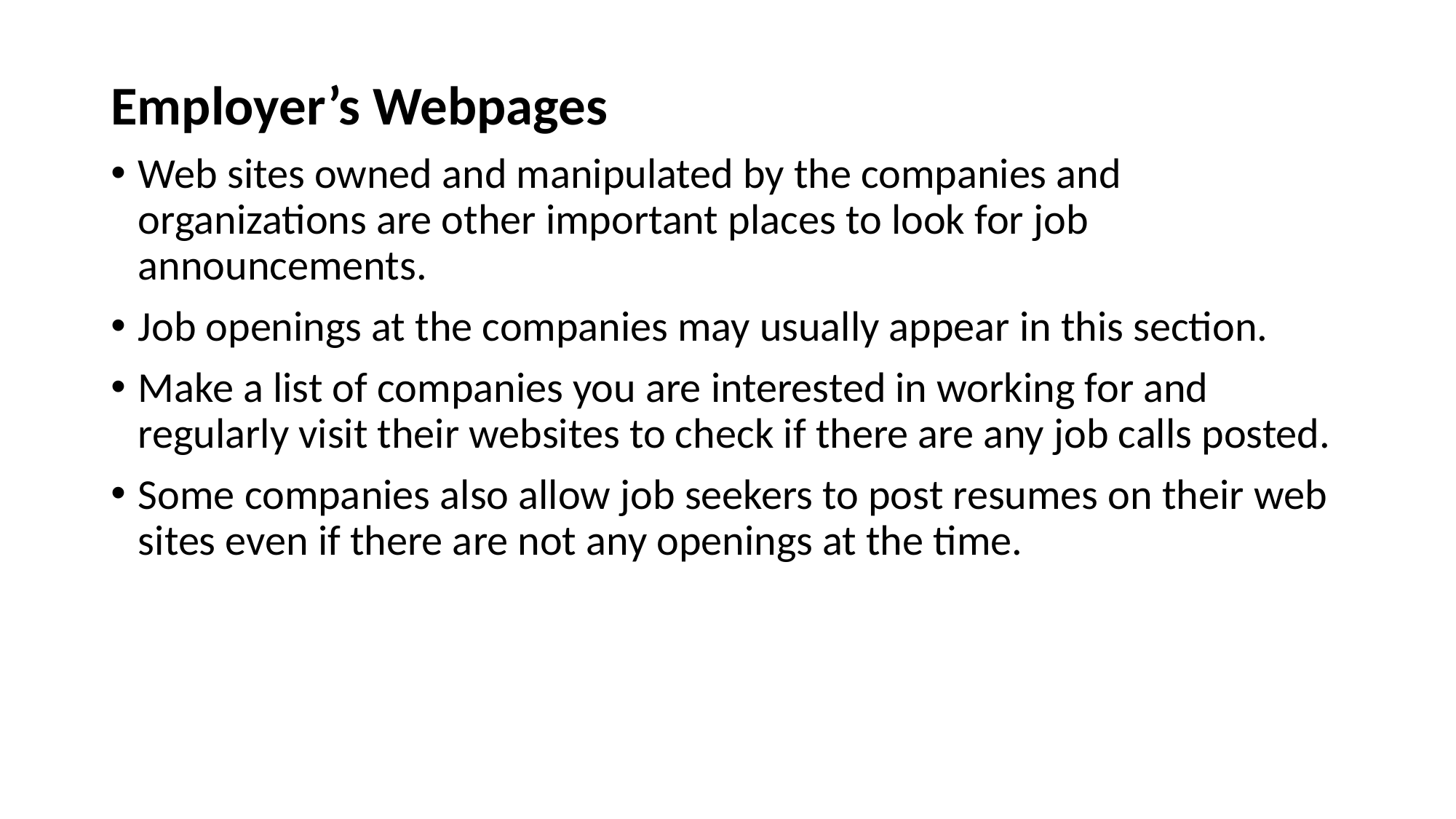

Employer’s Webpages
Web sites owned and manipulated by the companies and organizations are other important places to look for job announcements.
Job openings at the companies may usually appear in this section.
Make a list of companies you are interested in working for and regularly visit their websites to check if there are any job calls posted.
Some companies also allow job seekers to post resumes on their web sites even if there are not any openings at the time.